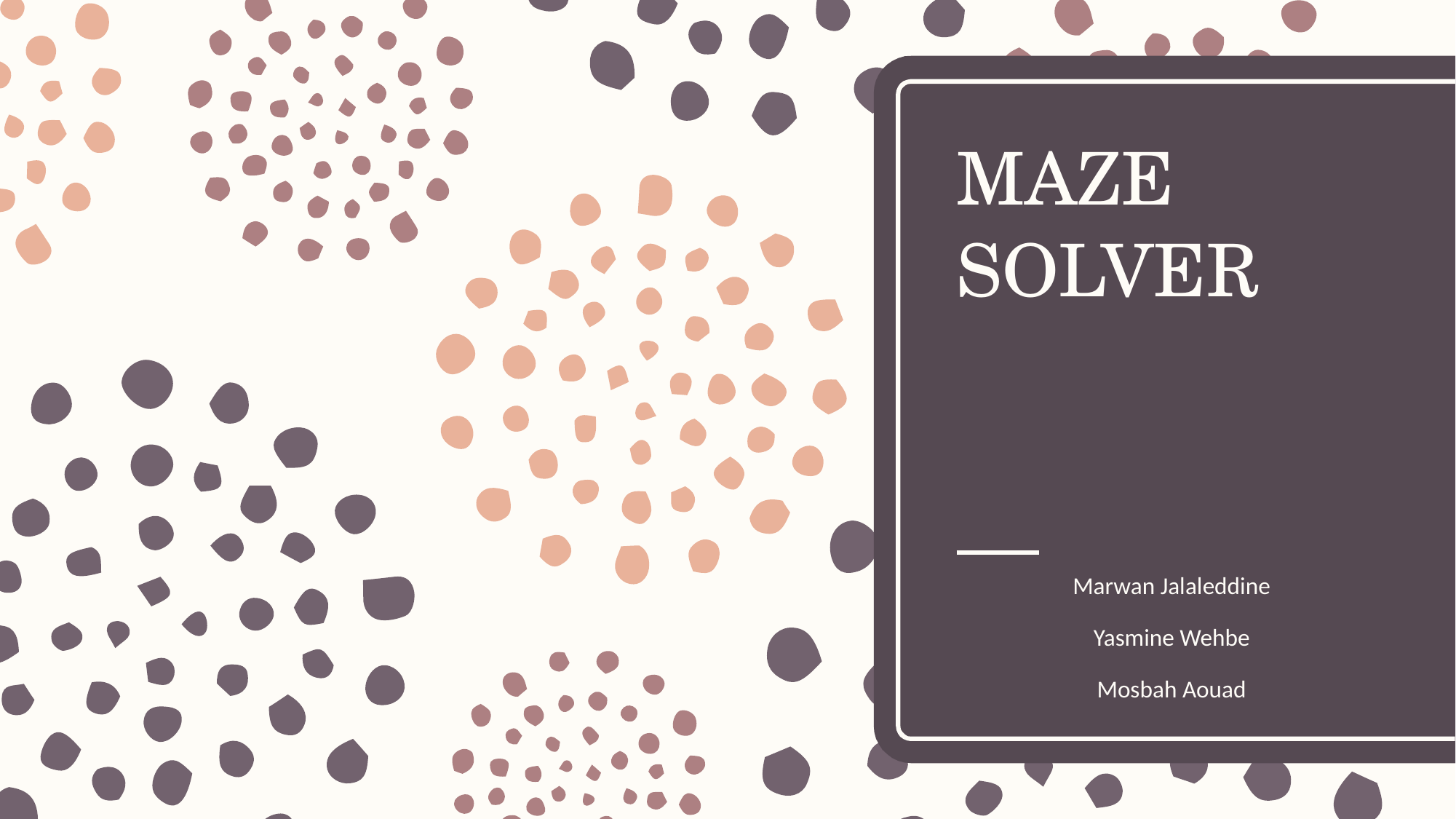

# MAZE SOLVER
Marwan Jalaleddine
Yasmine Wehbe
Mosbah Aouad